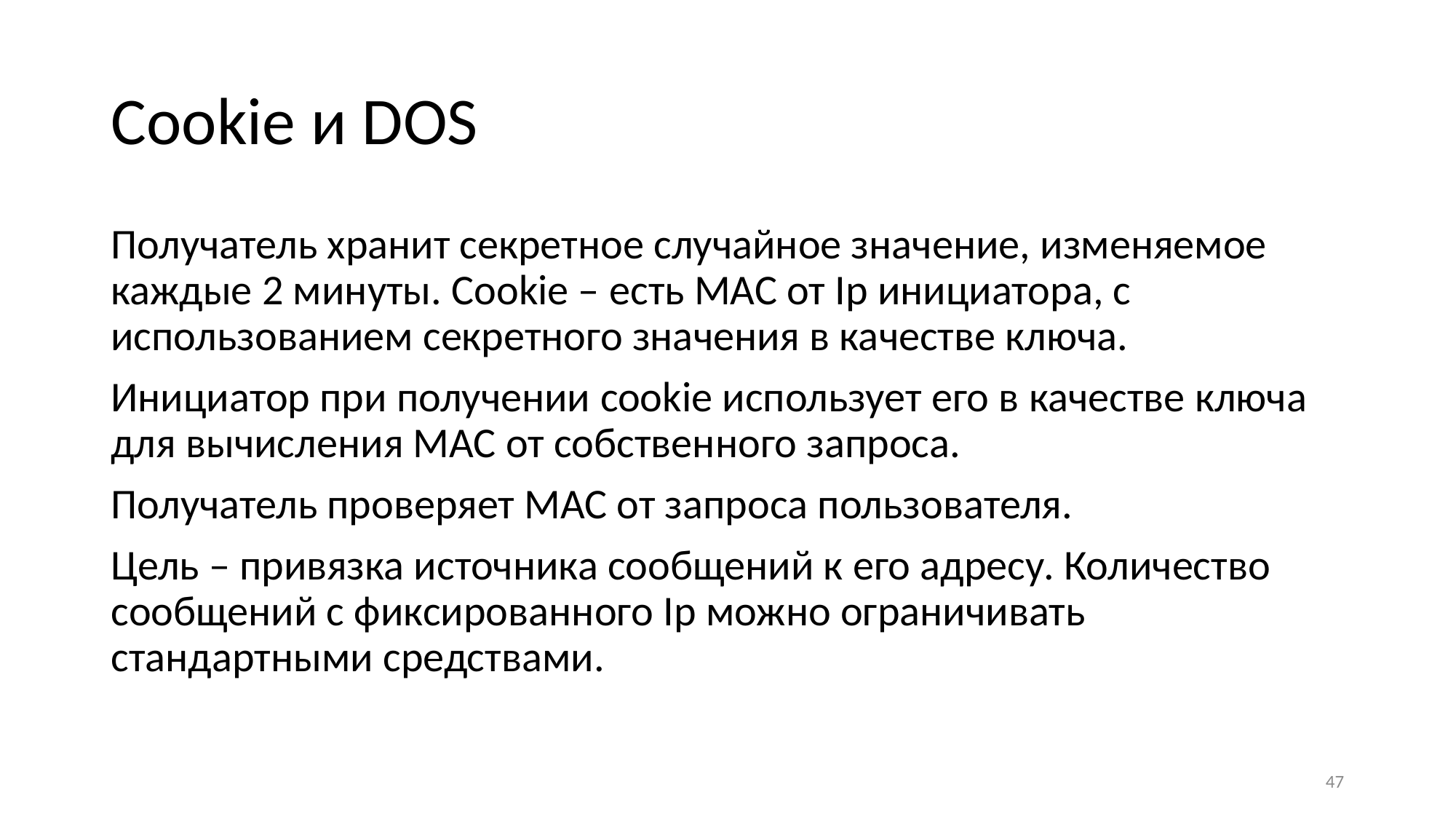

# Cookie и DOS
Получатель хранит секретное случайное значение, изменяемое каждые 2 минуты. Cookie – есть MAC от Ip инициатора, с использованием секретного значения в качестве ключа.
Инициатор при получении cookie использует его в качестве ключа для вычисления MAC от собственного запроса.
Получатель проверяет MAC от запроса пользователя.
Цель – привязка источника сообщений к его адресу. Количество сообщений с фиксированного Ip можно ограничивать стандартными средствами.
47